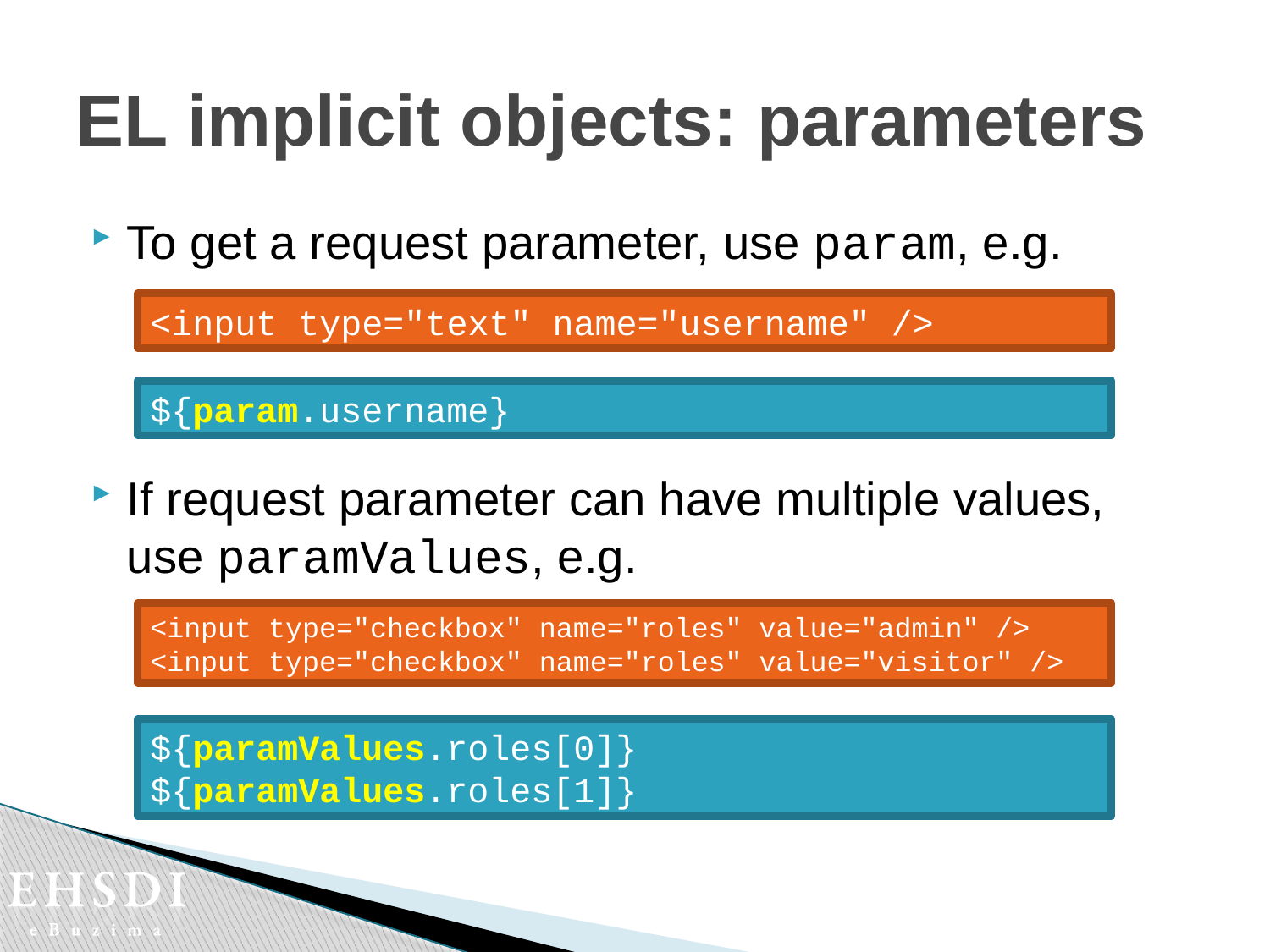

# EL implicit objects: parameters
To get a request parameter, use param, e.g.

If request parameter can have multiple values, use paramValues, e.g.

<input type="text" name="username" />
${param.username}
<input type="checkbox" name="roles" value="admin" />
<input type="checkbox" name="roles" value="visitor" />
${paramValues.roles[0]}
${paramValues.roles[1]}